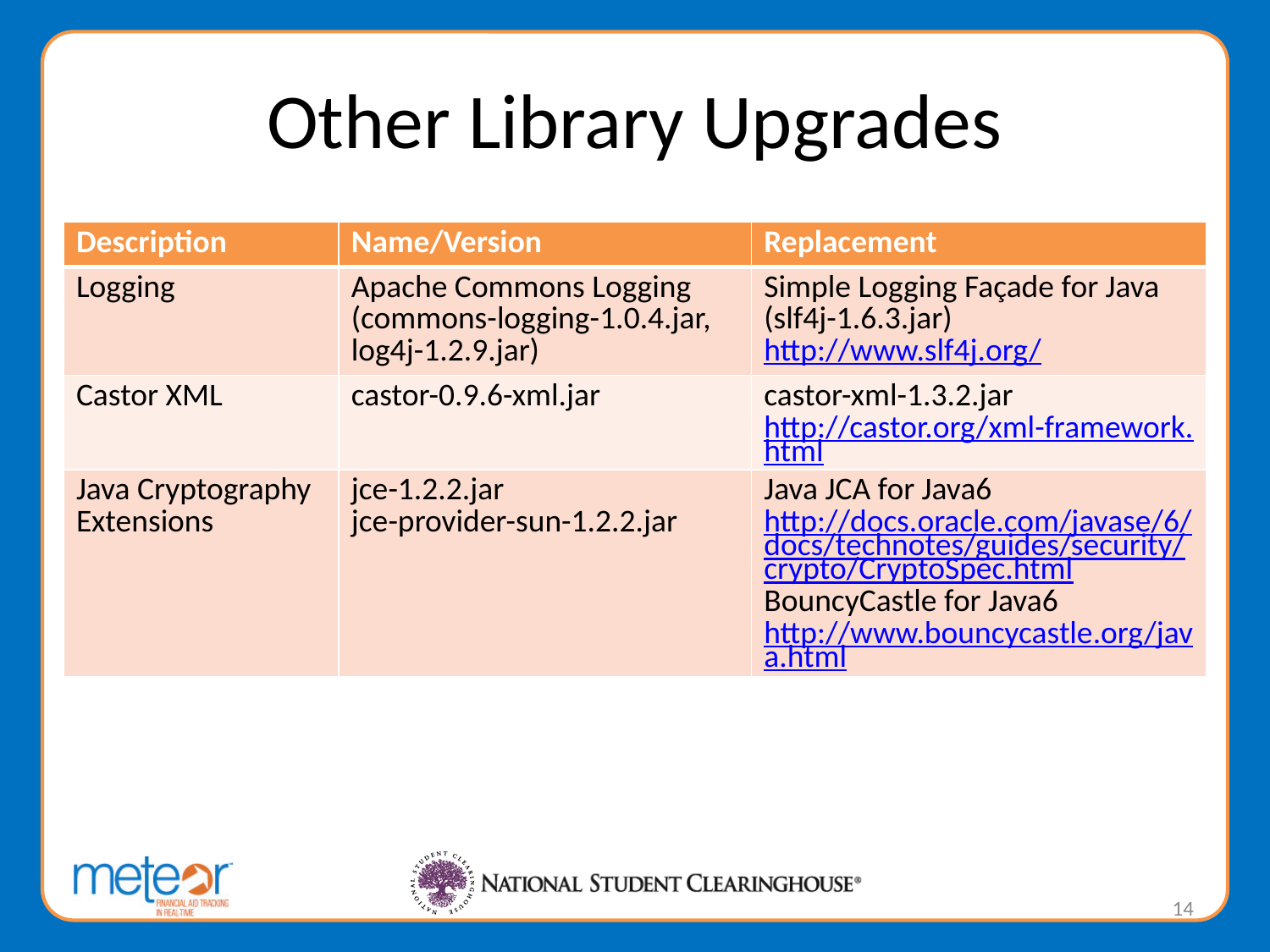

# Other Library Upgrades
| Description | Name/Version | Replacement |
| --- | --- | --- |
| Logging | Apache Commons Logging (commons-logging-1.0.4.jar, log4j-1.2.9.jar) | Simple Logging Façade for Java (slf4j-1.6.3.jar) http://www.slf4j.org/ |
| Castor XML | castor-0.9.6-xml.jar | castor-xml-1.3.2.jar http://castor.org/xml-framework.html |
| Java Cryptography Extensions | jce-1.2.2.jar jce-provider-sun-1.2.2.jar | Java JCA for Java6 http://docs.oracle.com/javase/6/docs/technotes/guides/security/crypto/CryptoSpec.html BouncyCastle for Java6 http://www.bouncycastle.org/java.html |
14